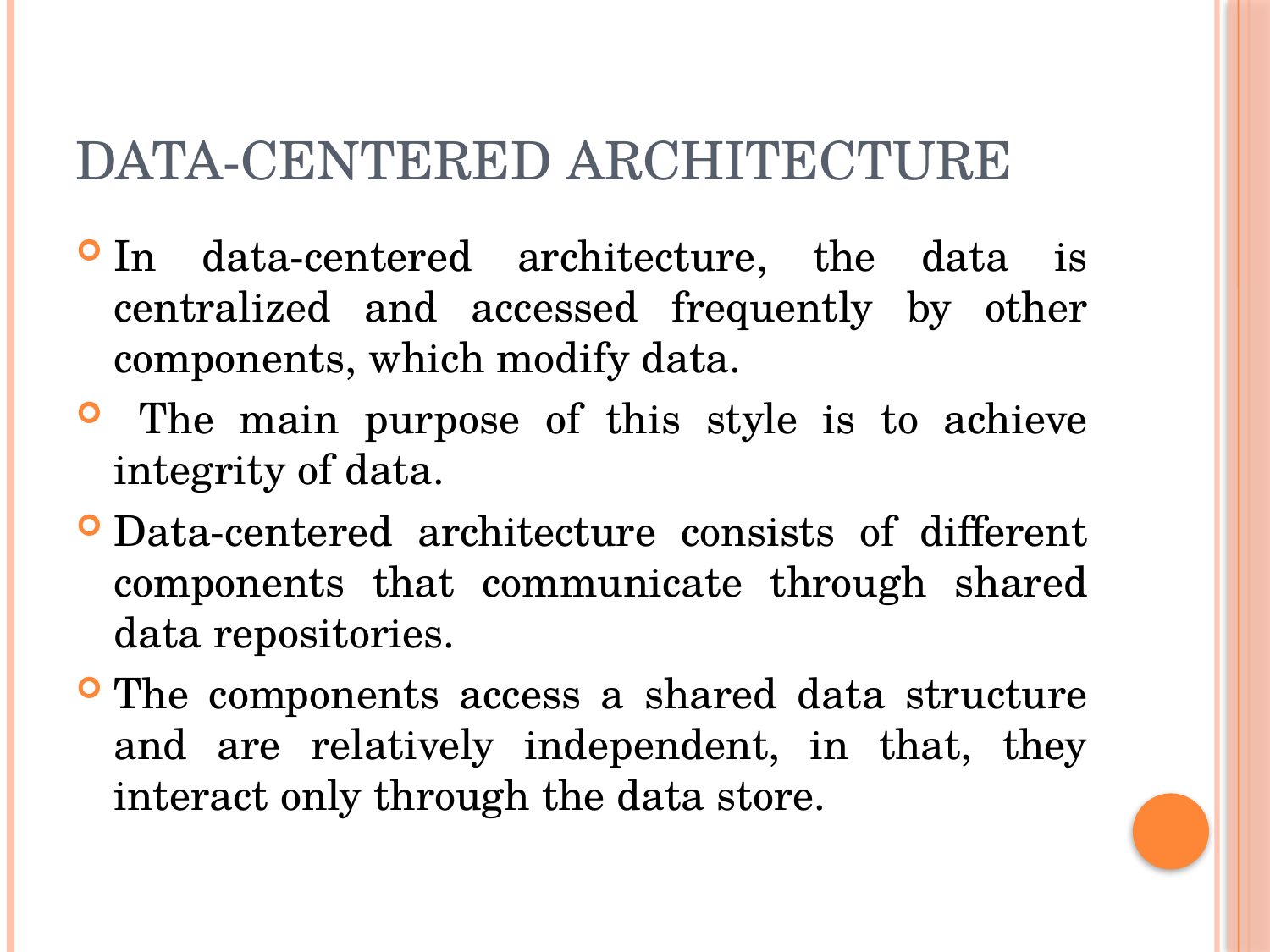

# Data-centered architecture
In data-centered architecture, the data is centralized and accessed frequently by other components, which modify data.
 The main purpose of this style is to achieve integrity of data.
Data-centered architecture consists of different components that communicate through shared data repositories.
The components access a shared data structure and are relatively independent, in that, they interact only through the data store.